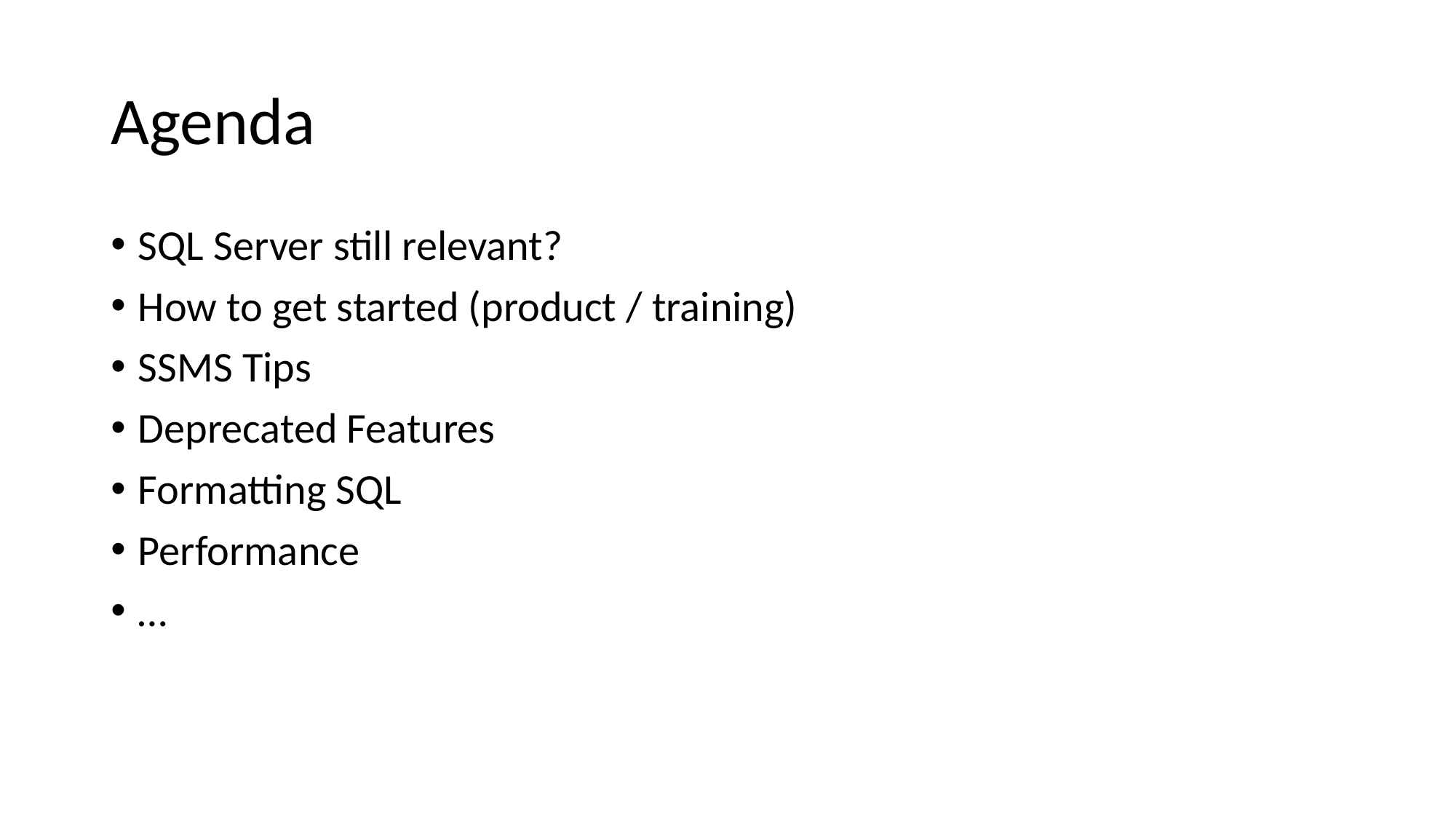

# Agenda
SQL Server still relevant?
How to get started (product / training)
SSMS Tips
Deprecated Features
Formatting SQL
Performance
…